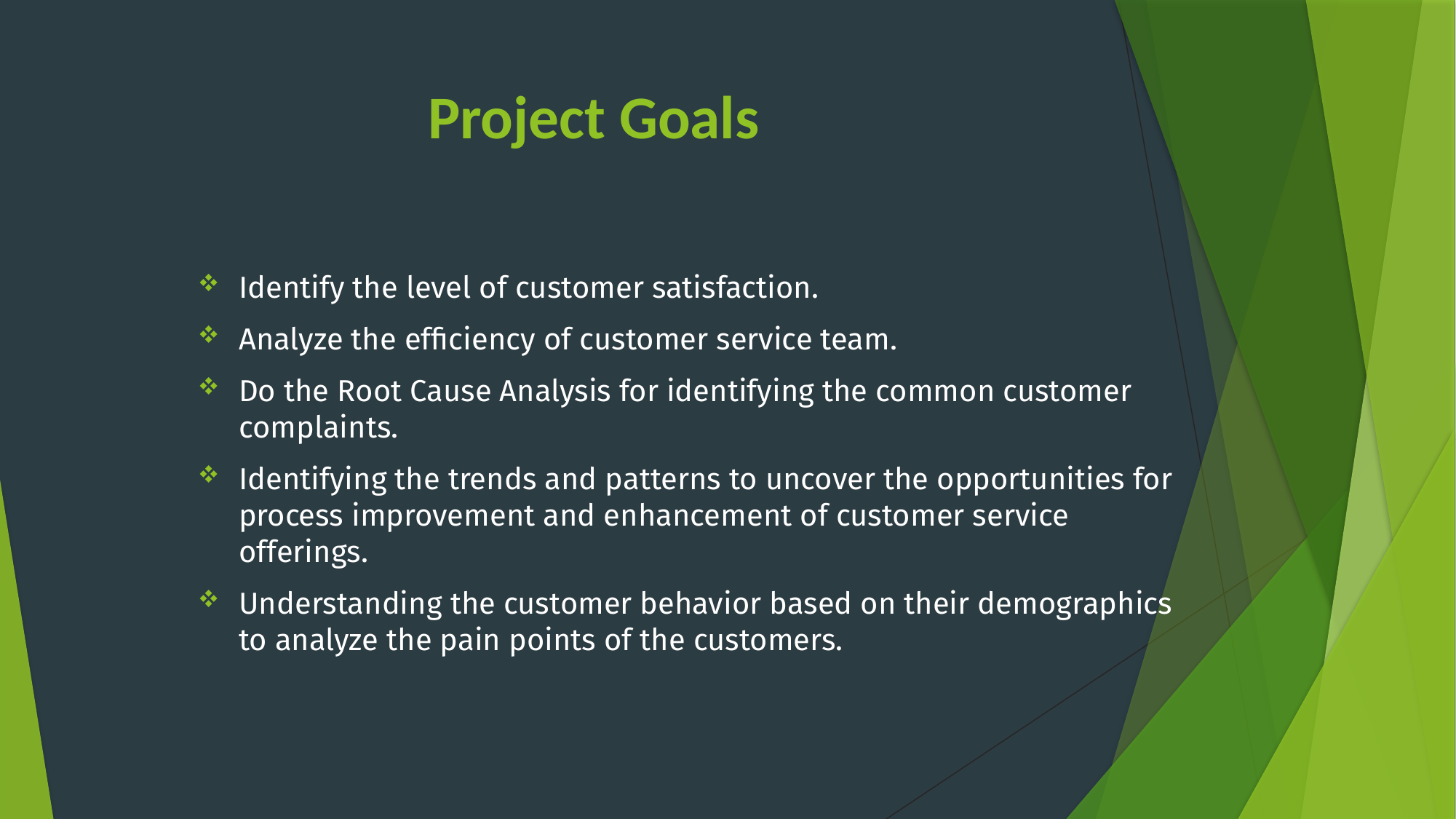

# Project Goals
Identify the level of customer satisfaction.
Analyze the efficiency of customer service team.
Do the Root Cause Analysis for identifying the common customer complaints.
Identifying the trends and patterns to uncover the opportunities for process improvement and enhancement of customer service offerings.
Understanding the customer behavior based on their demographics to analyze the pain points of the customers.